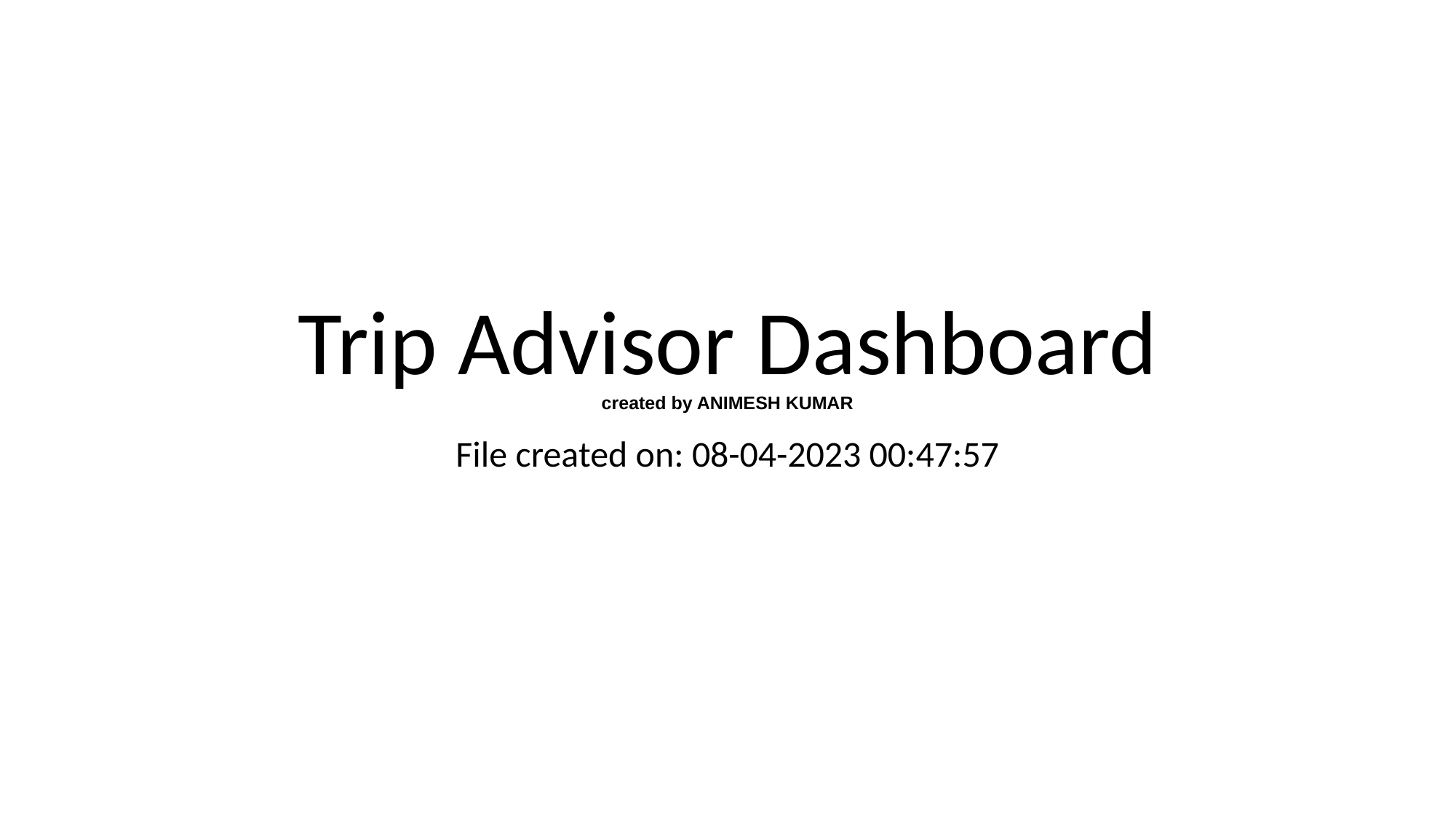

# Trip Advisor Dashboard created by ANIMESH KUMAR
File created on: 08-04-2023 00:47:57